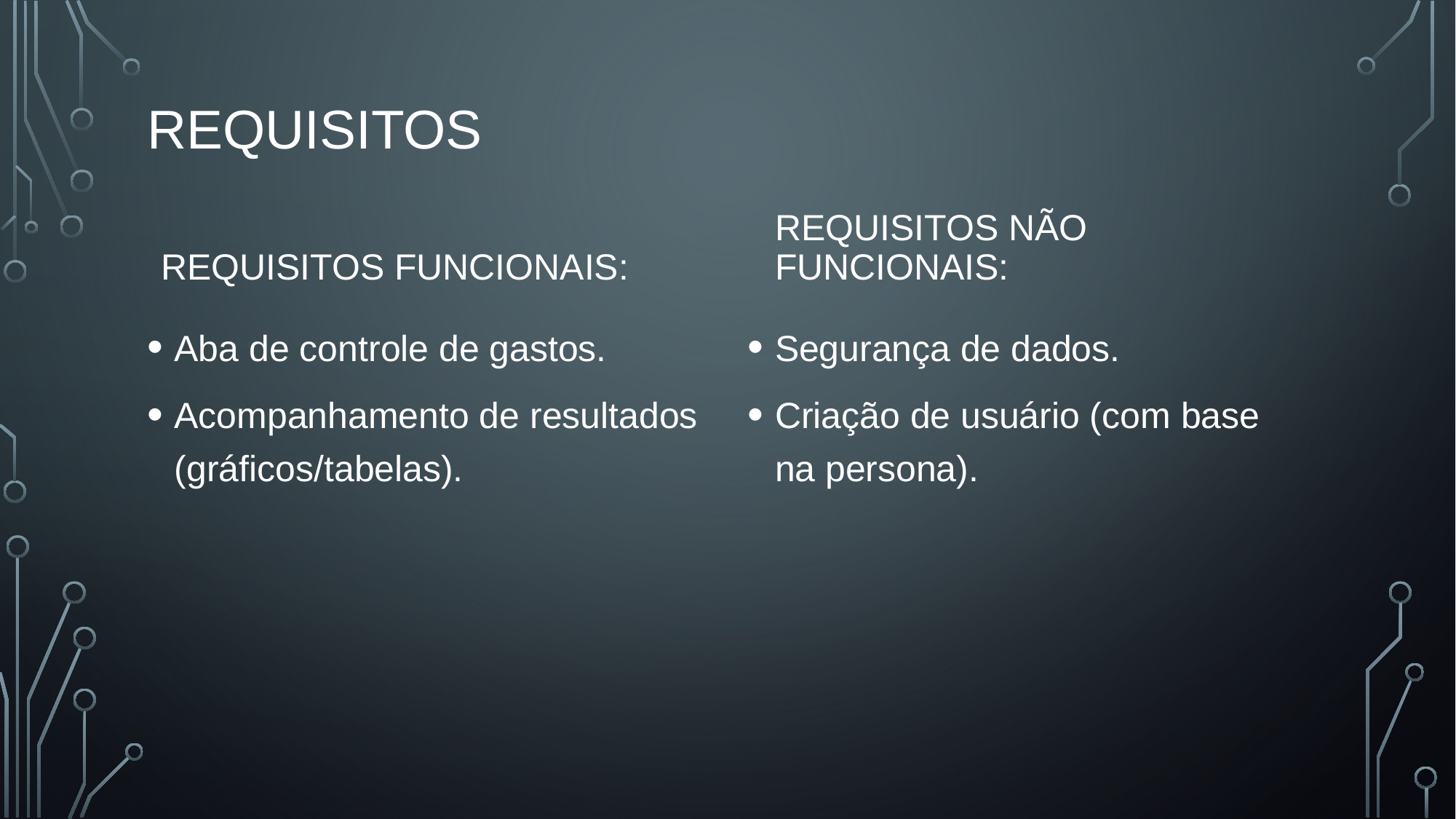

# Requisitos
Requisitos funcionais:
Requisitos não funcionais:
Aba de controle de gastos.
Acompanhamento de resultados (gráficos/tabelas).
Segurança de dados.
Criação de usuário (com base na persona).